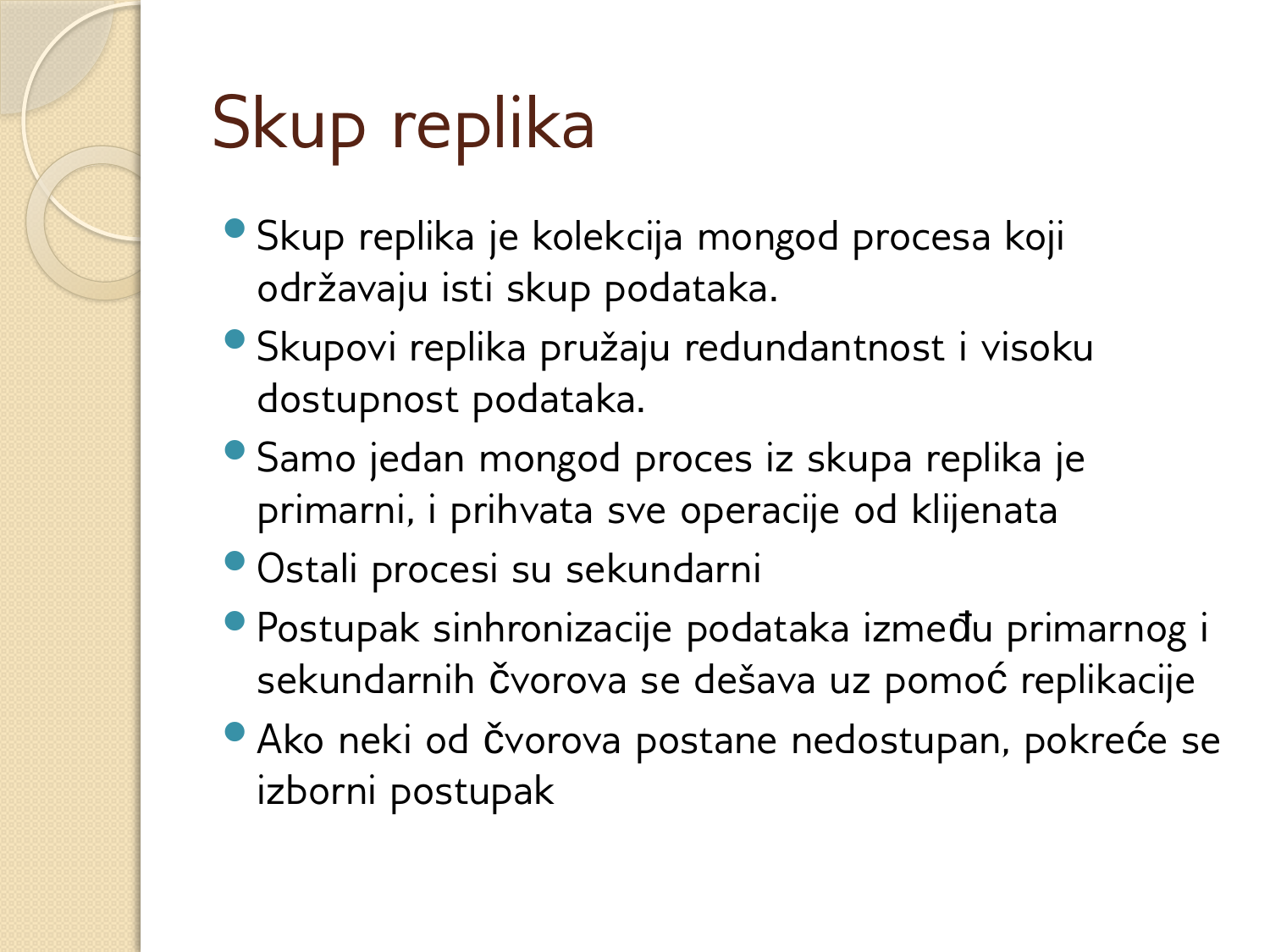

# Skup replika
Skup replika je kolekcija mongod procesa koji održavaju isti skup podataka.
Skupovi replika pružaju redundantnost i visoku dostupnost podataka.
Samo jedan mongod proces iz skupa replika je primarni, i prihvata sve operacije od klijenata
Ostali procesi su sekundarni
Postupak sinhronizacije podataka između primarnog i sekundarnih čvorova se dešava uz pomoć replikacije
Ako neki od čvorova postane nedostupan, pokreće se izborni postupak